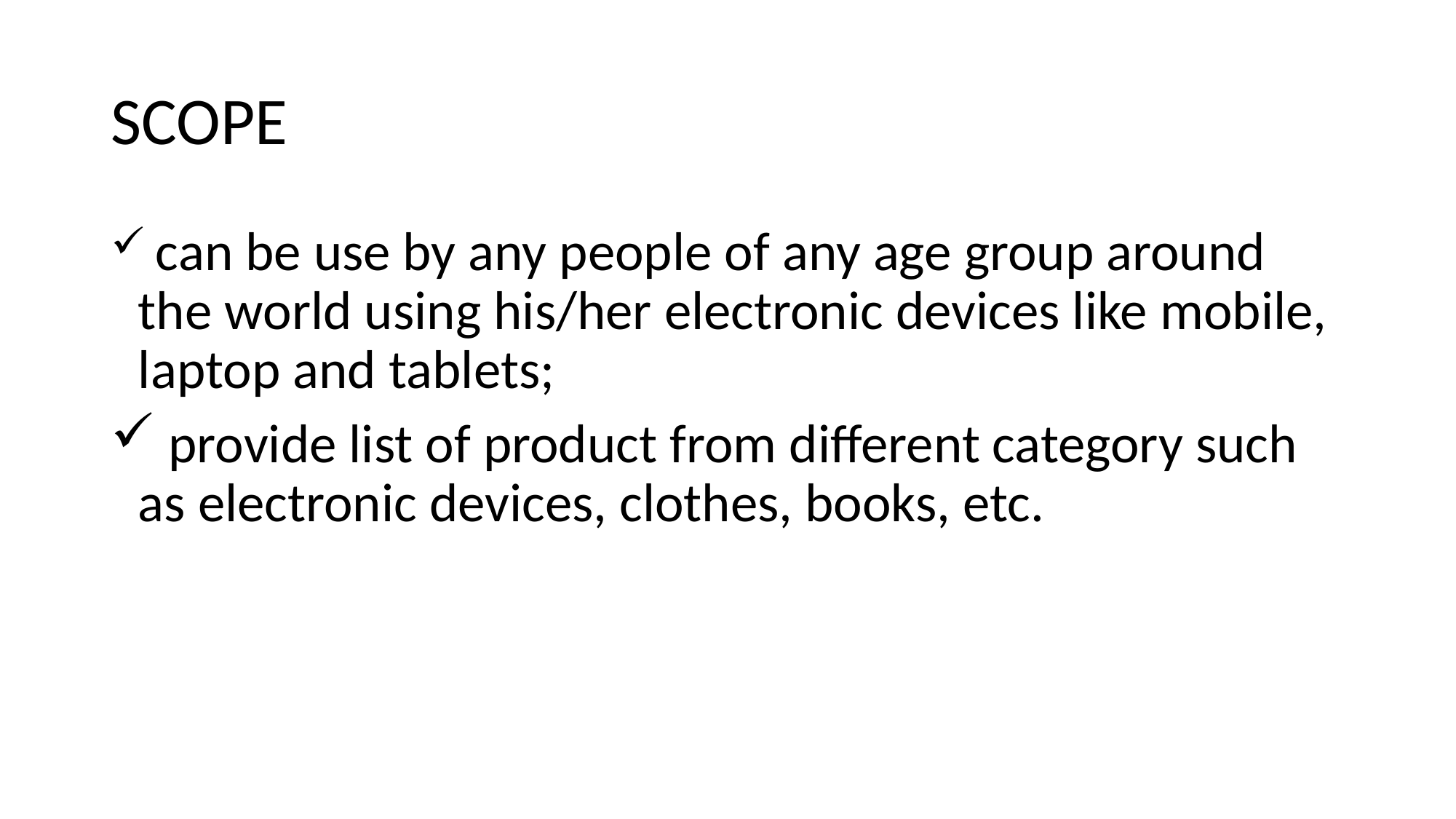

# SCOPE
 can be use by any people of any age group around the world using his/her electronic devices like mobile, laptop and tablets;
 provide list of product from different category such as electronic devices, clothes, books, etc.